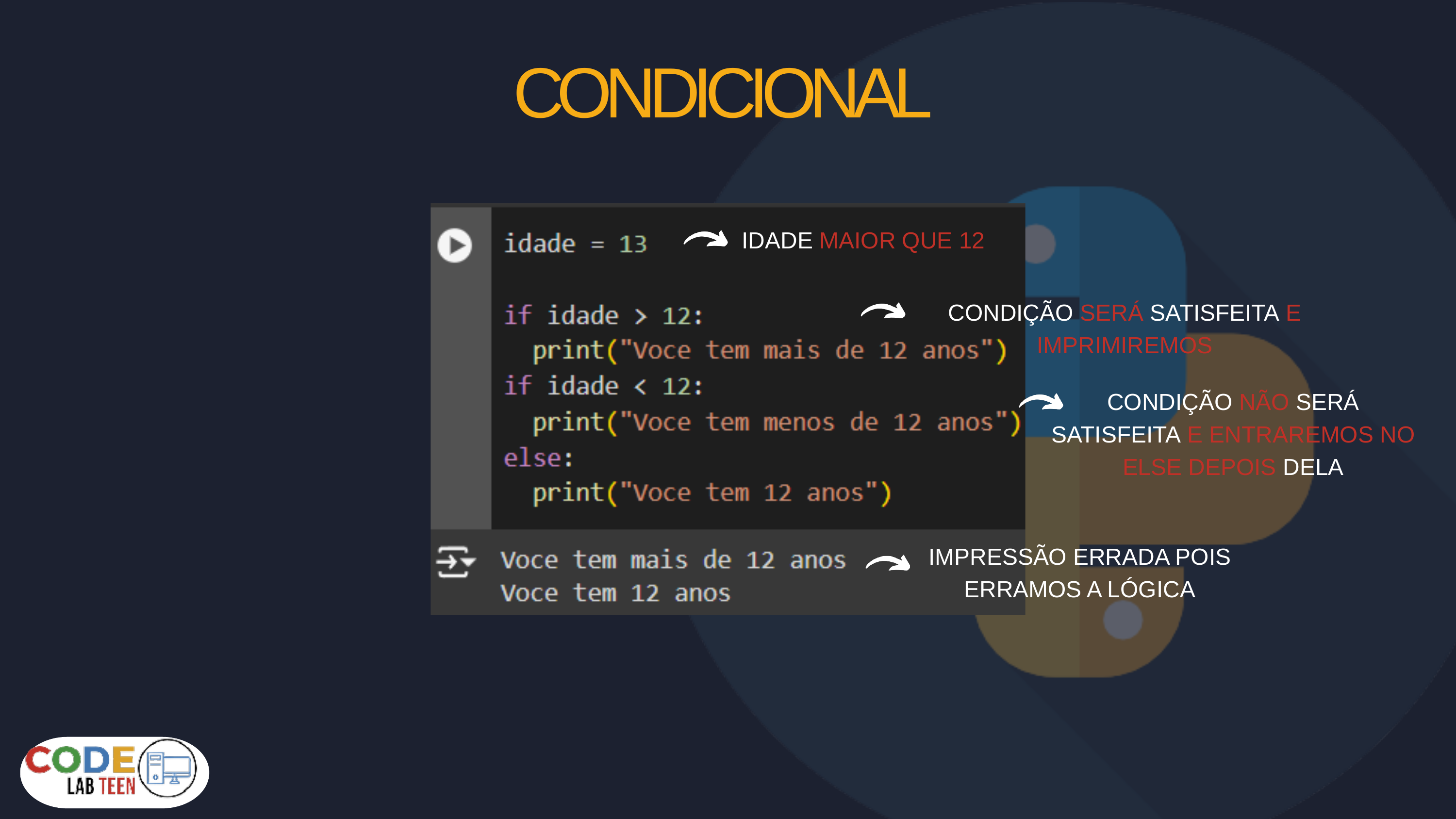

CONDICIONAL

IDADE MAIOR QUE 12

CONDIÇÃO SERÁ SATISFEITA E IMPRIMIREMOS

CONDIÇÃO NÃO SERÁ SATISFEITA E ENTRAREMOS NO ELSE DEPOIS DELA

IMPRESSÃO ERRADA POIS ERRAMOS A LÓGICA